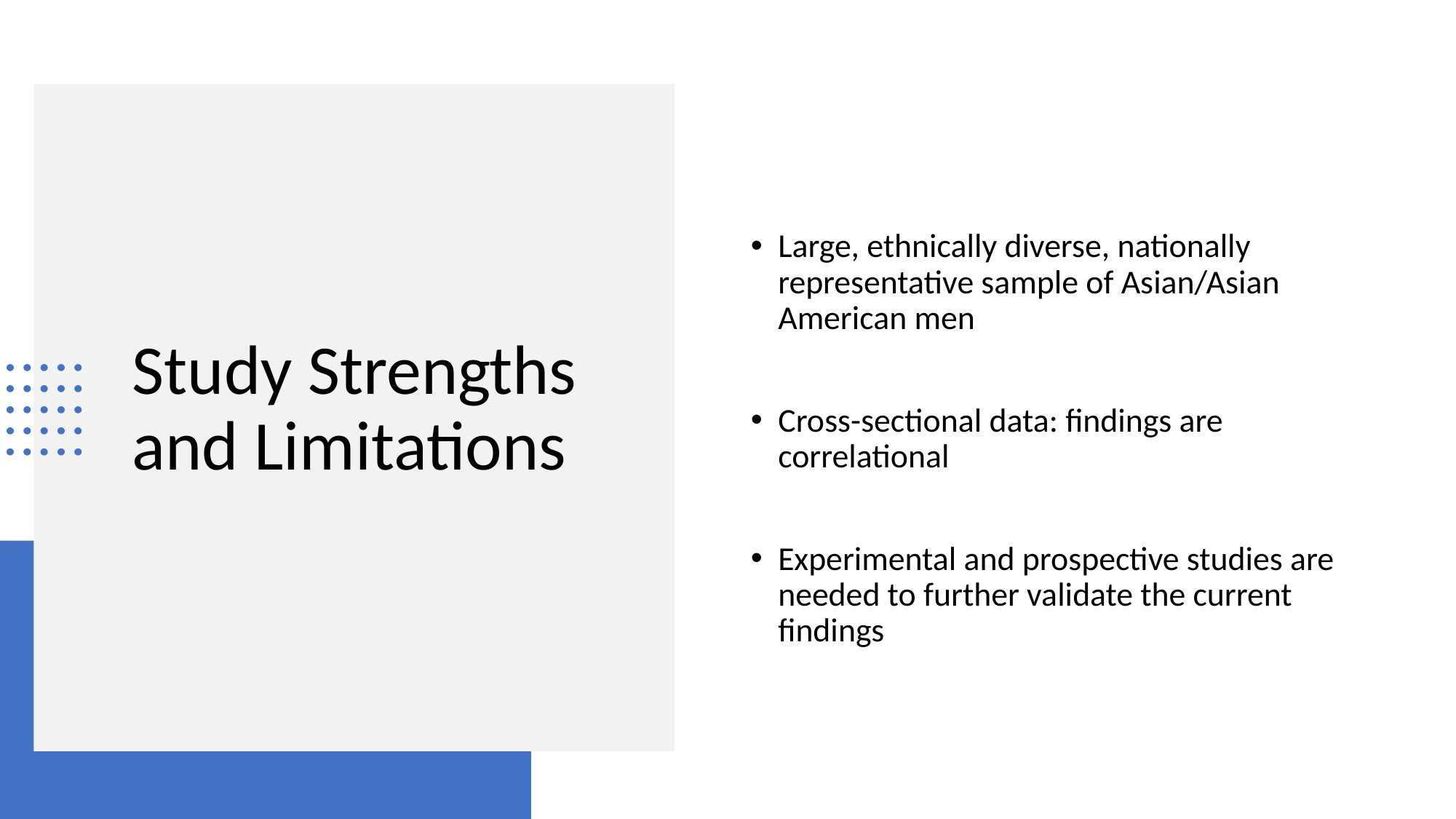

Large, ethnically diverse, nationally representative sample of Asian/Asian American men

Cross-sectional data: findings are correlational

Experimental and prospective studies are needed to further validate the current findings

# Study Strengths and Limitations